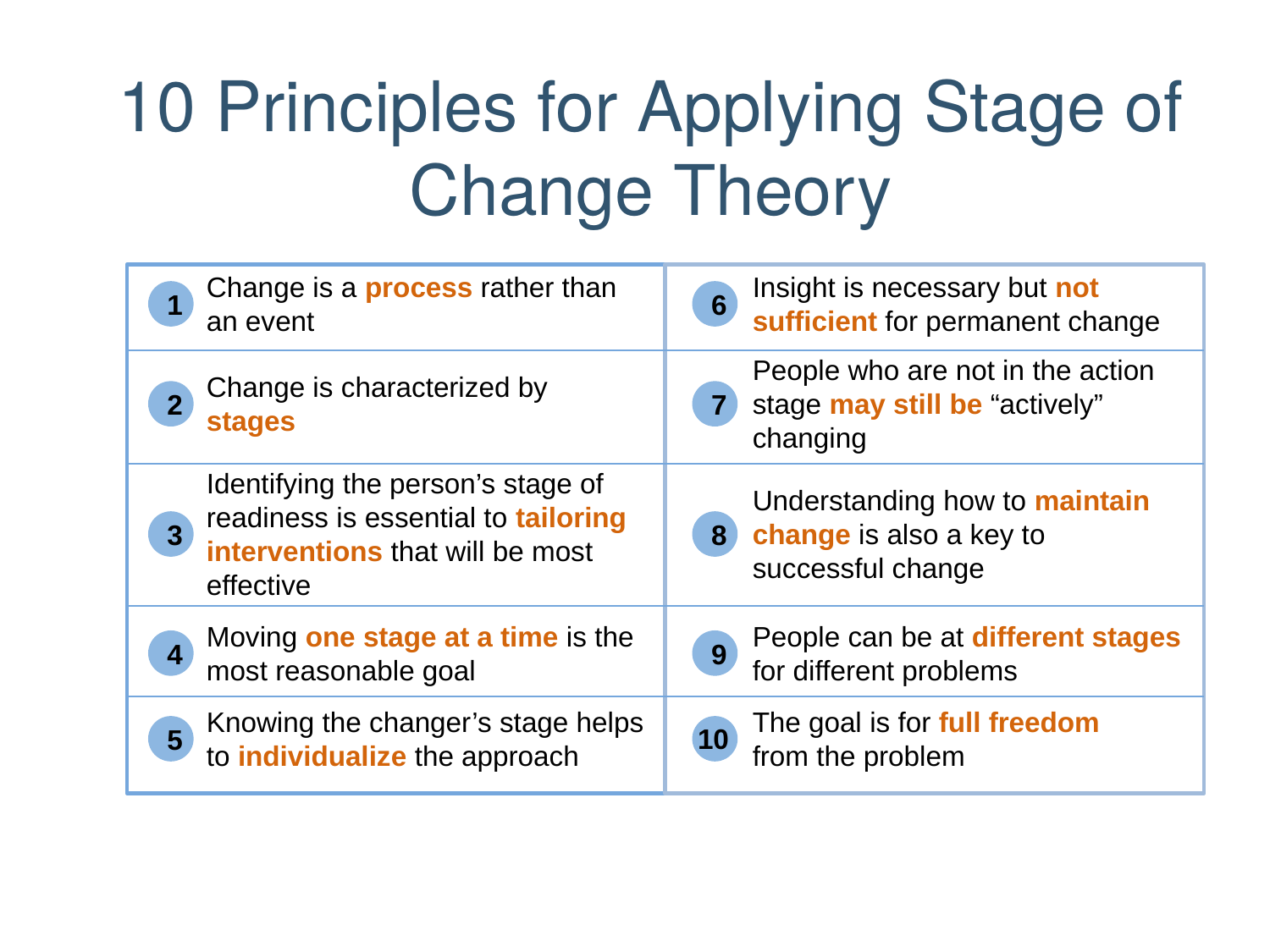

# 10 Principles for Applying Stage of Change Theory
Change is a process rather than an event
Insight is necessary but not sufficient for permanent change

1
6
People who are not in the action stage may still be “actively” changing
Change is characterized by stages
2
7
Identifying the person’s stage of readiness is essential to tailoring interventions that will be most effective
Understanding how to maintain change is also a key to successful change
3
8
Moving one stage at a time is the most reasonable goal
People can be at different stages for different problems
4
9
Knowing the changer’s stage helps to individualize the approach
The goal is for full freedom from the problem
10
5